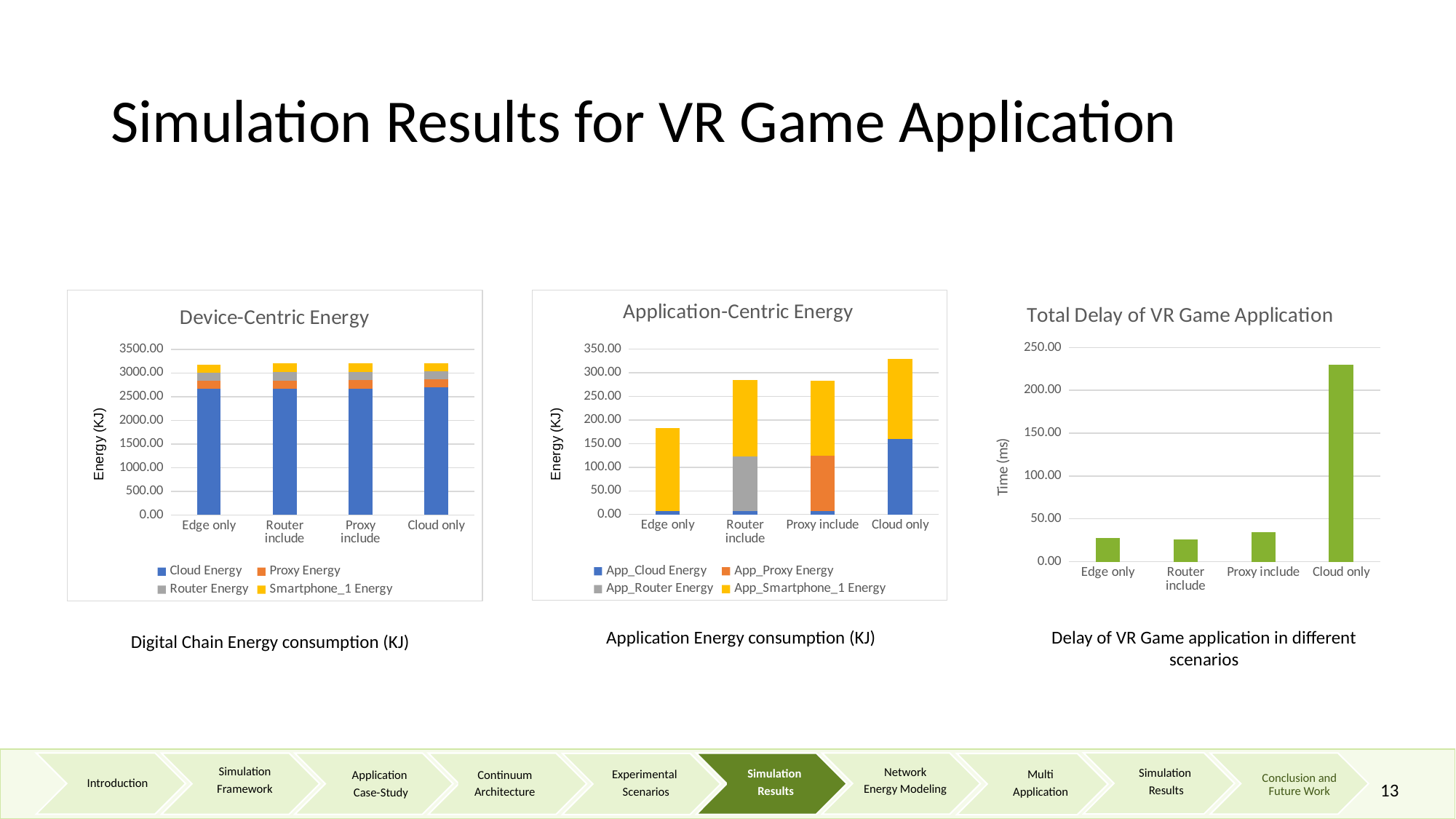

# Simulation Results for VR Game Application

### Chart: Total Delay of VR Game Application

| Category | Total Delay(ms) (delay1) |
|---|---|
| Edge only | 27.364484459276 |
| Router include | 26.1478152341042 |
| Proxy include | 34.4721972706787 |
| Cloud only | 229.856383950629 |
Delay of VR Game application in different scenarios

### Chart: Device-Centric Energy

| Category | Cloud Energy | Proxy Energy | Router Energy | Smartphone_1 Energy |
|---|---|---|---|---|
| Edge only | 2665.39053407526 | 166.866600000026 | 166.866600000026 | 175.059931499222 |
| Router include | 2665.38987047339 | 166.866600000026 | 192.442120777985 | 174.294000967288 |
| Proxy include | 2665.38860331342 | 192.863334592575 | 166.866600000026 | 174.091245973659 |
| Cloud only | 2694.61353136089 | 166.866600000026 | 166.866600000026 | 174.780577031605 |
Digital Chain Energy consumption (KJ)

### Chart: Application-Centric Energy

| Category | App_Cloud Energy | App_Proxy Energy | App_Router Energy | App_Smartphone_1 Energy |
|---|---|---|---|---|
| Edge only | 7.5064063650384 | 0.0 | 0.0 | 175.058822021702 |
| Router include | 7.50294556503843 | 0.0 | 114.83833805721 | 161.887525475947 |
| Proxy include | 7.49633708503834 | 116.729725968619 | 0.0 | 158.400856596304 |
| Cloud only | 159.866768634887 | 0.0 | 0.0 | 170.254913075478 |
Application Energy consumption (KJ)

Introduction

Conclusion and Future Work

Application
 Case-Study

Simulation
Framework

Continuum
Architecture

Simulation
 Results

Experimental
 Scenarios

Network
Energy Modeling
Simulation
 Results
Multi
Application
13